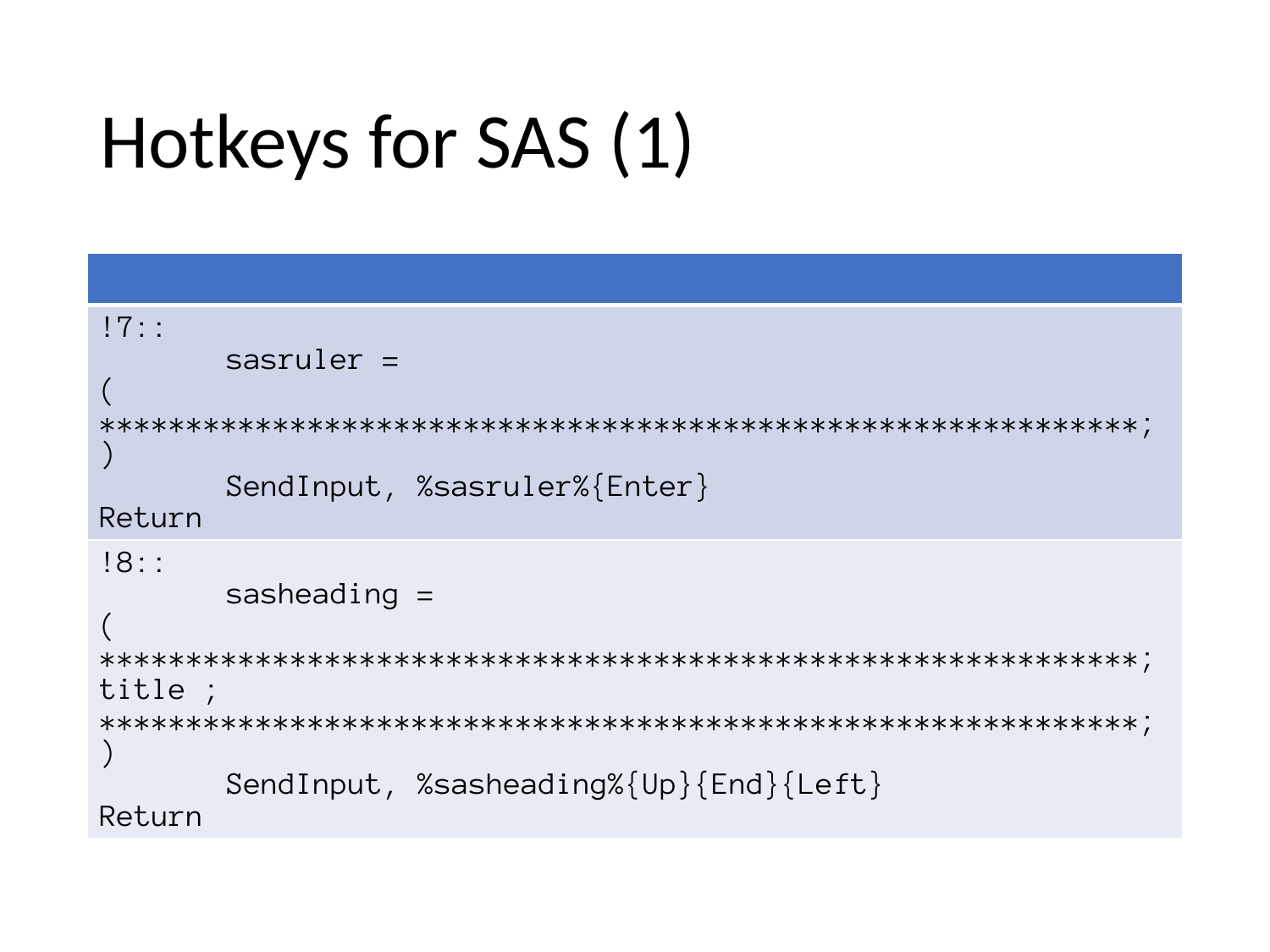

# Hotkeys for SAS (1)
|  |
| --- |
| !7:: sasruler = ( \*\*\*\*\*\*\*\*\*\*\*\*\*\*\*\*\*\*\*\*\*\*\*\*\*\*\*\*\*\*\*\*\*\*\*\*\*\*\*\*\*\*\*\*\*\*\*\*\*\*\*\*\*\*\*\*\*\*\*\*; ) SendInput, %sasruler%{Enter} Return |
| !8:: sasheading = ( \*\*\*\*\*\*\*\*\*\*\*\*\*\*\*\*\*\*\*\*\*\*\*\*\*\*\*\*\*\*\*\*\*\*\*\*\*\*\*\*\*\*\*\*\*\*\*\*\*\*\*\*\*\*\*\*\*\*\*\*; title ; \*\*\*\*\*\*\*\*\*\*\*\*\*\*\*\*\*\*\*\*\*\*\*\*\*\*\*\*\*\*\*\*\*\*\*\*\*\*\*\*\*\*\*\*\*\*\*\*\*\*\*\*\*\*\*\*\*\*\*\*; ) SendInput, %sasheading%{Up}{End}{Left} Return |